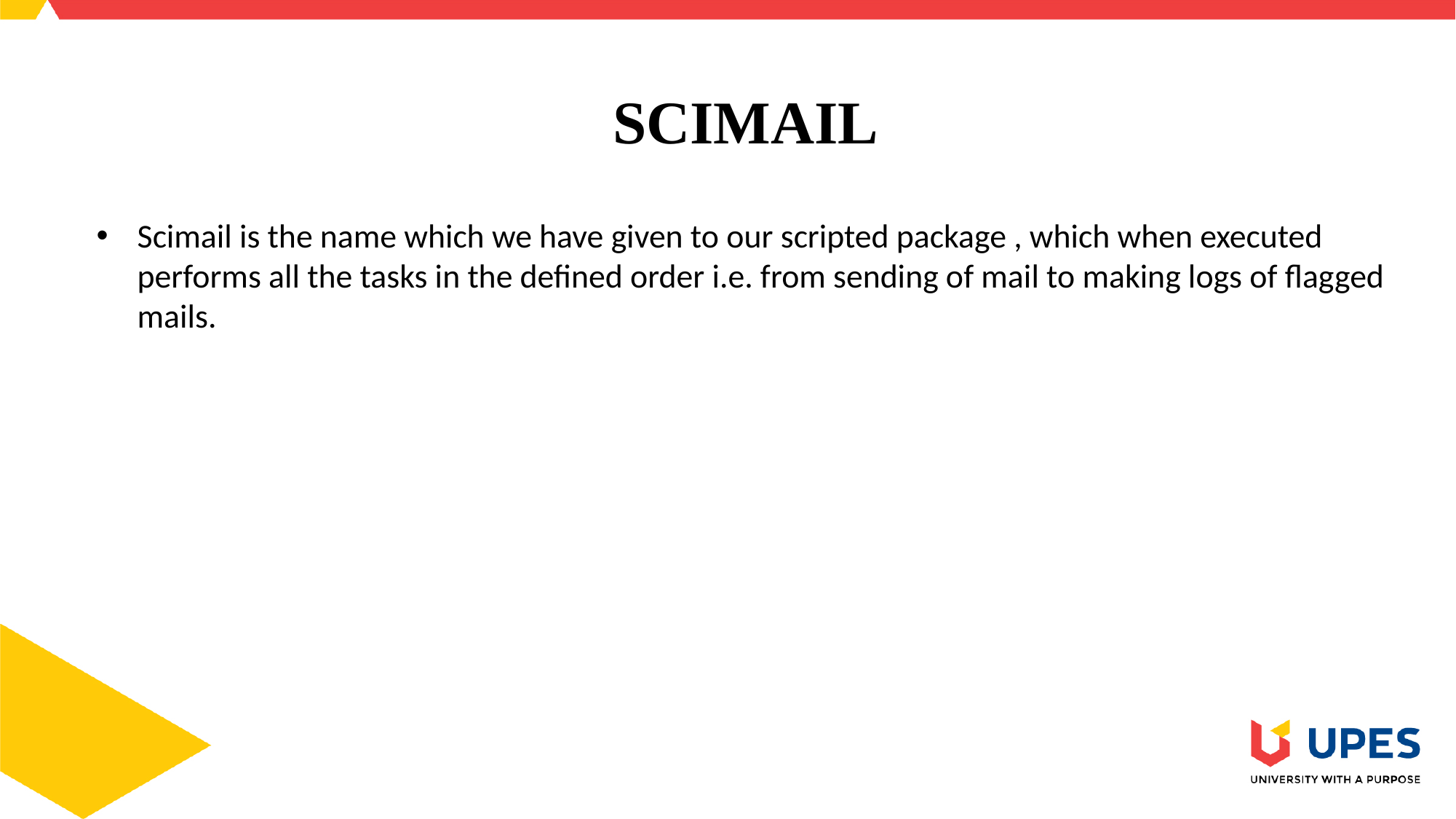

# SCIMAIL
Scimail is the name which we have given to our scripted package , which when executed performs all the tasks in the defined order i.e. from sending of mail to making logs of flagged mails.